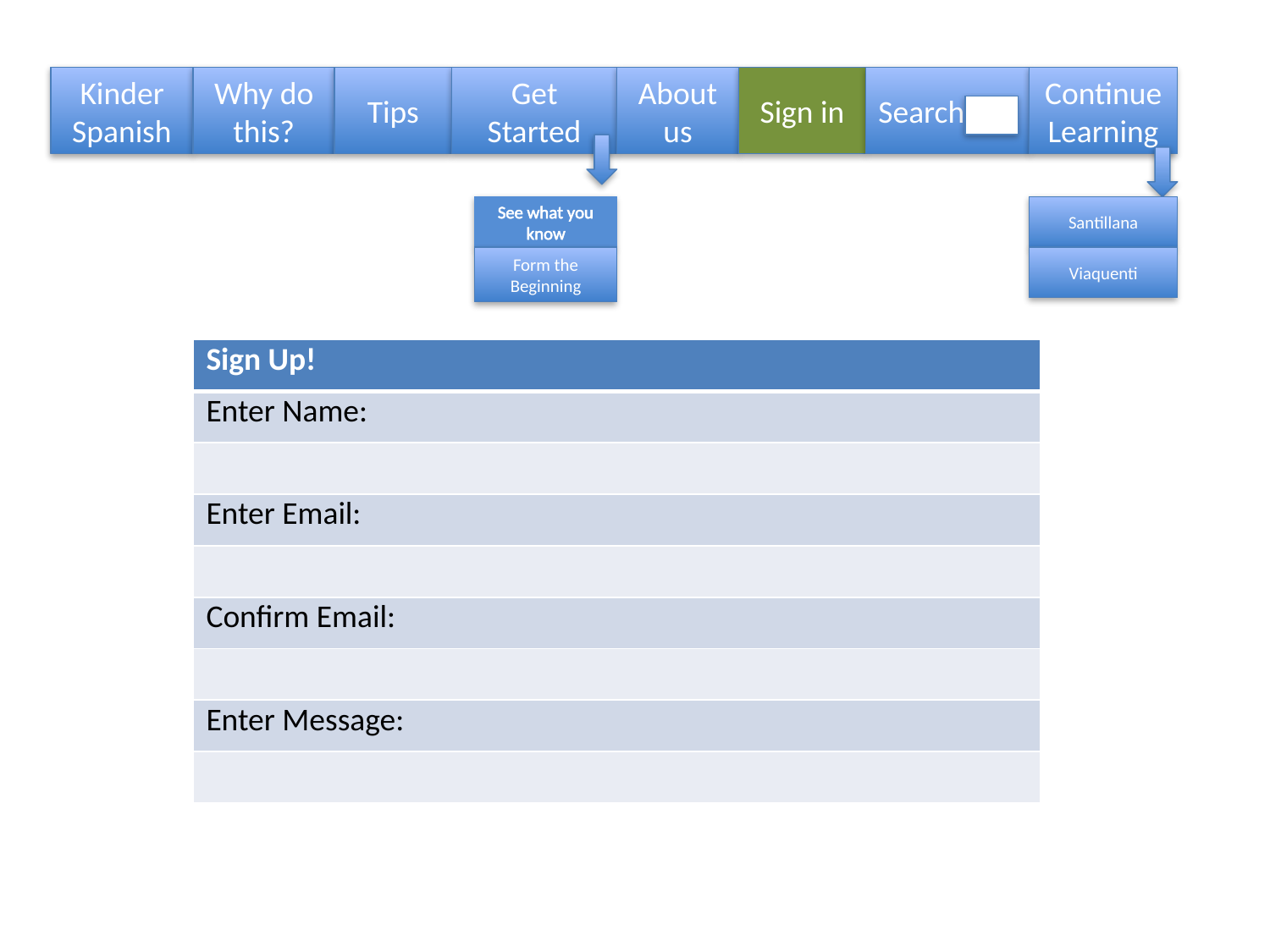

Kinder Spanish
Why do this?
Tips
Get Started
About us
Sign in
Search
Continue Learning

See what you know
Santillana
Form the Beginning
Viaquenti
| Sign Up! |
| --- |
| Enter Name: |
|  |
| Enter Email: |
|  |
| Confirm Email: |
|  |
| Enter Message: |
|  |